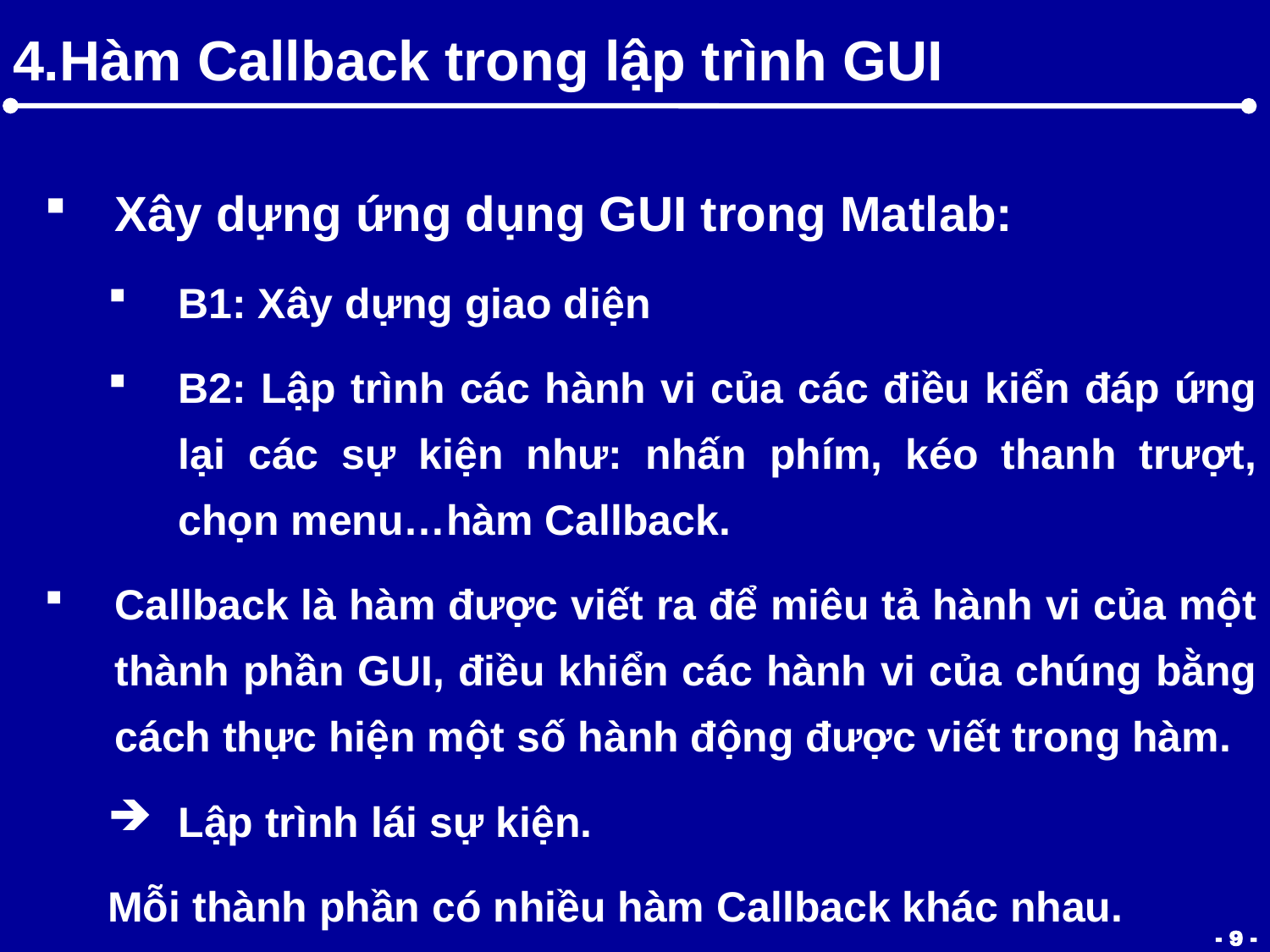

# 4.Hàm Callback trong lập trình GUI

Xây dựng ứng dụng GUI trong Matlab:
B1: Xây dựng giao diện
B2: Lập trình các hành vi của các điều kiển đáp ứng lại các sự kiện như: nhấn phím, kéo thanh trượt, chọn menu…hàm Callback.
Callback là hàm được viết ra để miêu tả hành vi của một thành phần GUI, điều khiển các hành vi của chúng bằng cách thực hiện một số hành động được viết trong hàm.
Lập trình lái sự kiện.
Mỗi thành phần có nhiều hàm Callback khác nhau.

- 9 -